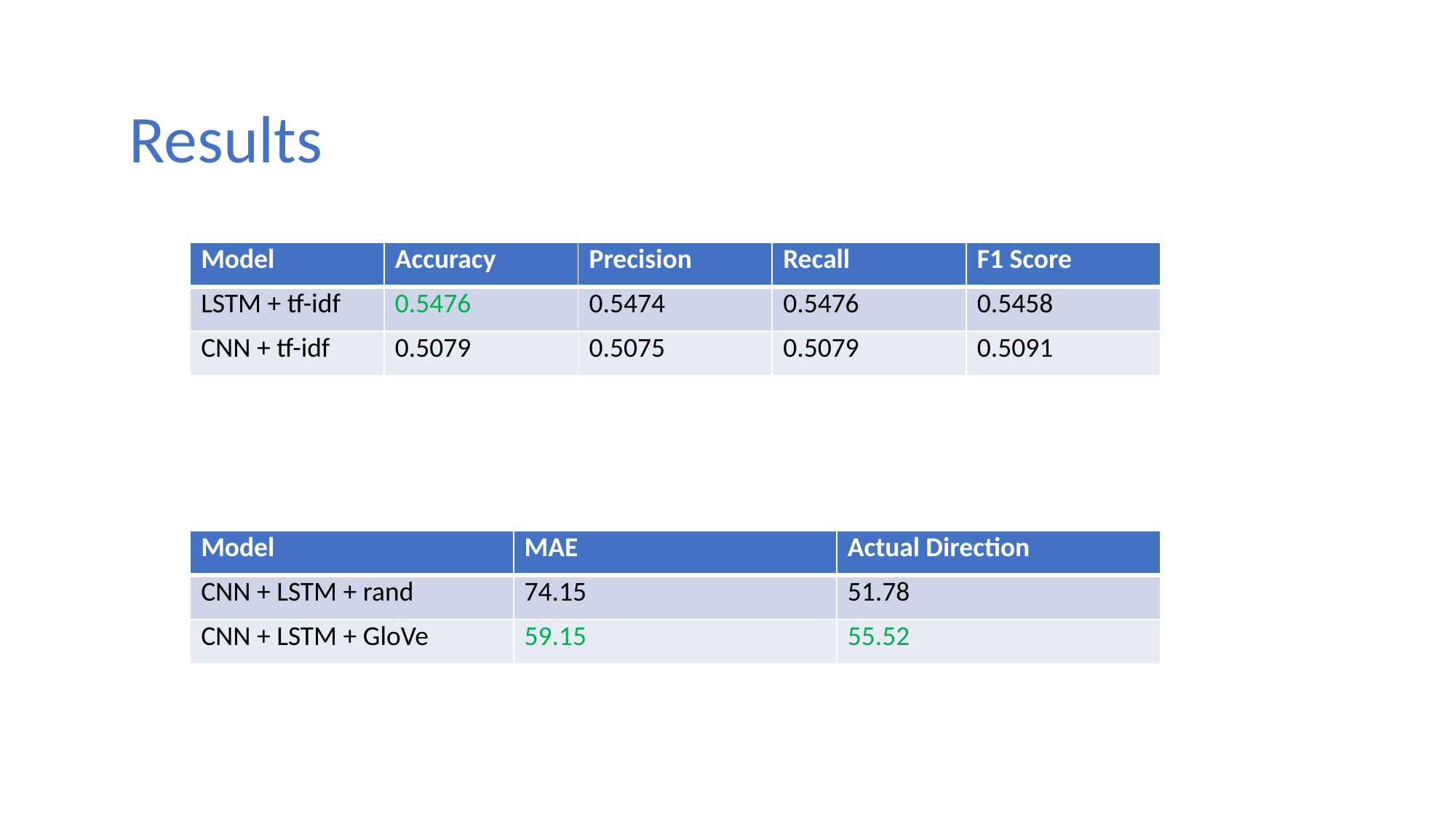

Results
| Model | Accuracy | Precision | Recall | F1 Score |
| --- | --- | --- | --- | --- |
| LSTM + tf-idf | 0.5476 | 0.5474 | 0.5476 | 0.5458 |
| CNN + tf-idf | 0.5079 | 0.5075 | 0.5079 | 0.5091 |
| Model | MAE | Actual Direction |
| --- | --- | --- |
| CNN + LSTM + rand | 74.15 | 51.78 |
| CNN + LSTM + GloVe | 59.15 | 55.52 |